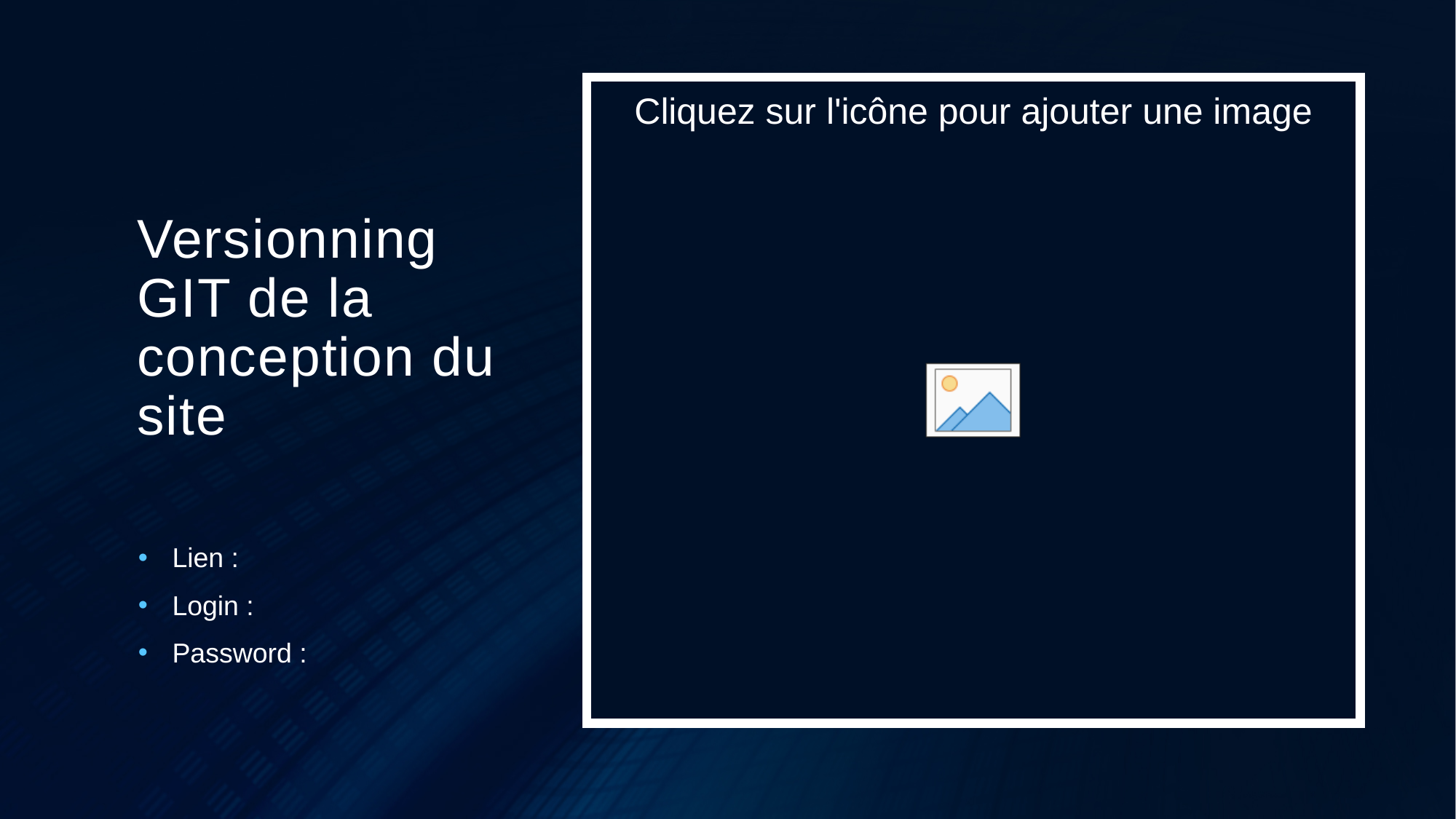

# Versionning GIT de la conception du site
Lien :
Login :
Password :